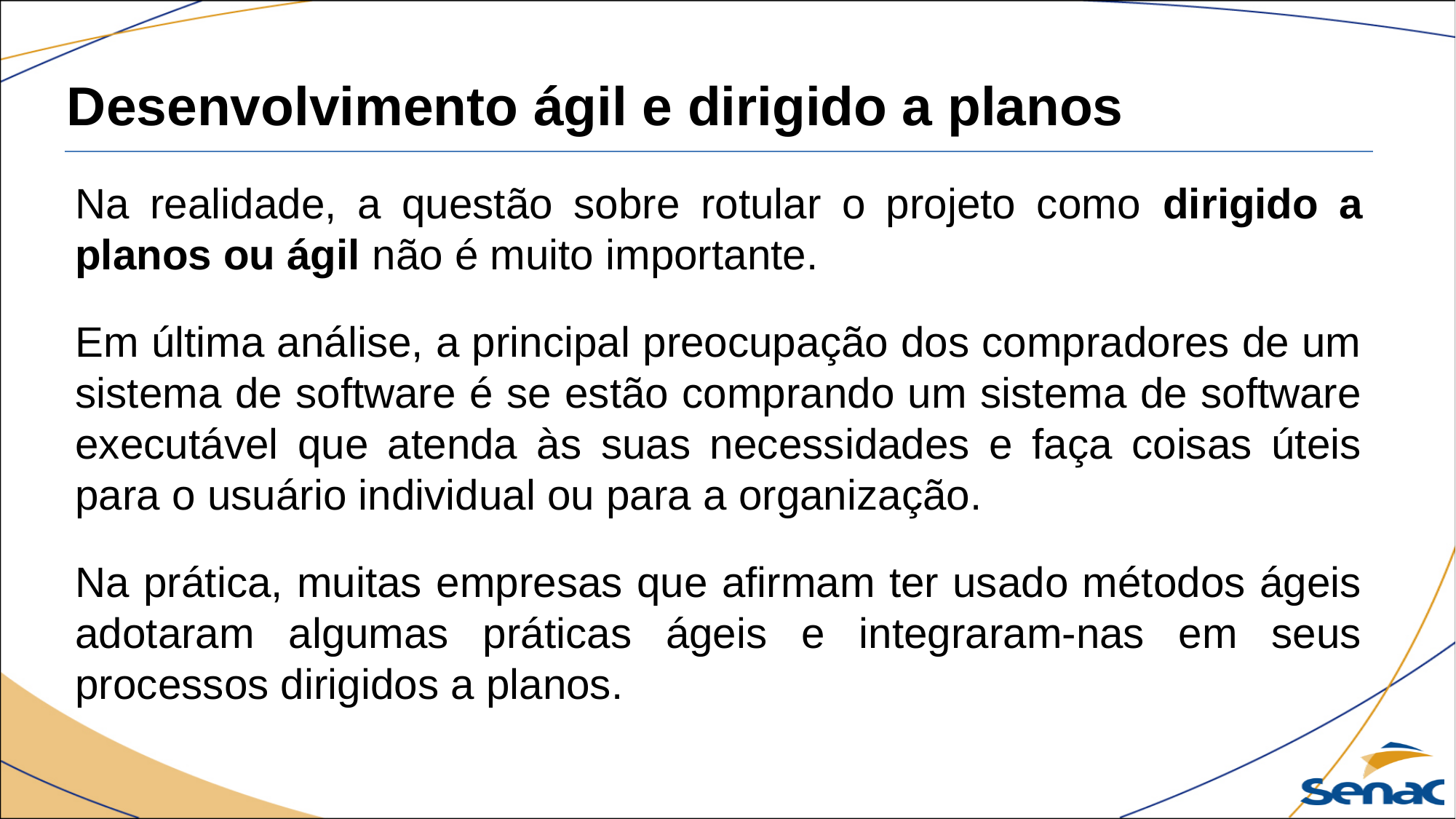

Desenvolvimento ágil e dirigido a planos
Na realidade, a questão sobre rotular o projeto como dirigido a planos ou ágil não é muito importante.

Em última análise, a principal preocupação dos compradores de um sistema de software é se estão comprando um sistema de software executável que atenda às suas necessidades e faça coisas úteis para o usuário individual ou para a organização.

Na prática, muitas empresas que afirmam ter usado métodos ágeis adotaram algumas práticas ágeis e integraram-nas em seus processos dirigidos a planos.